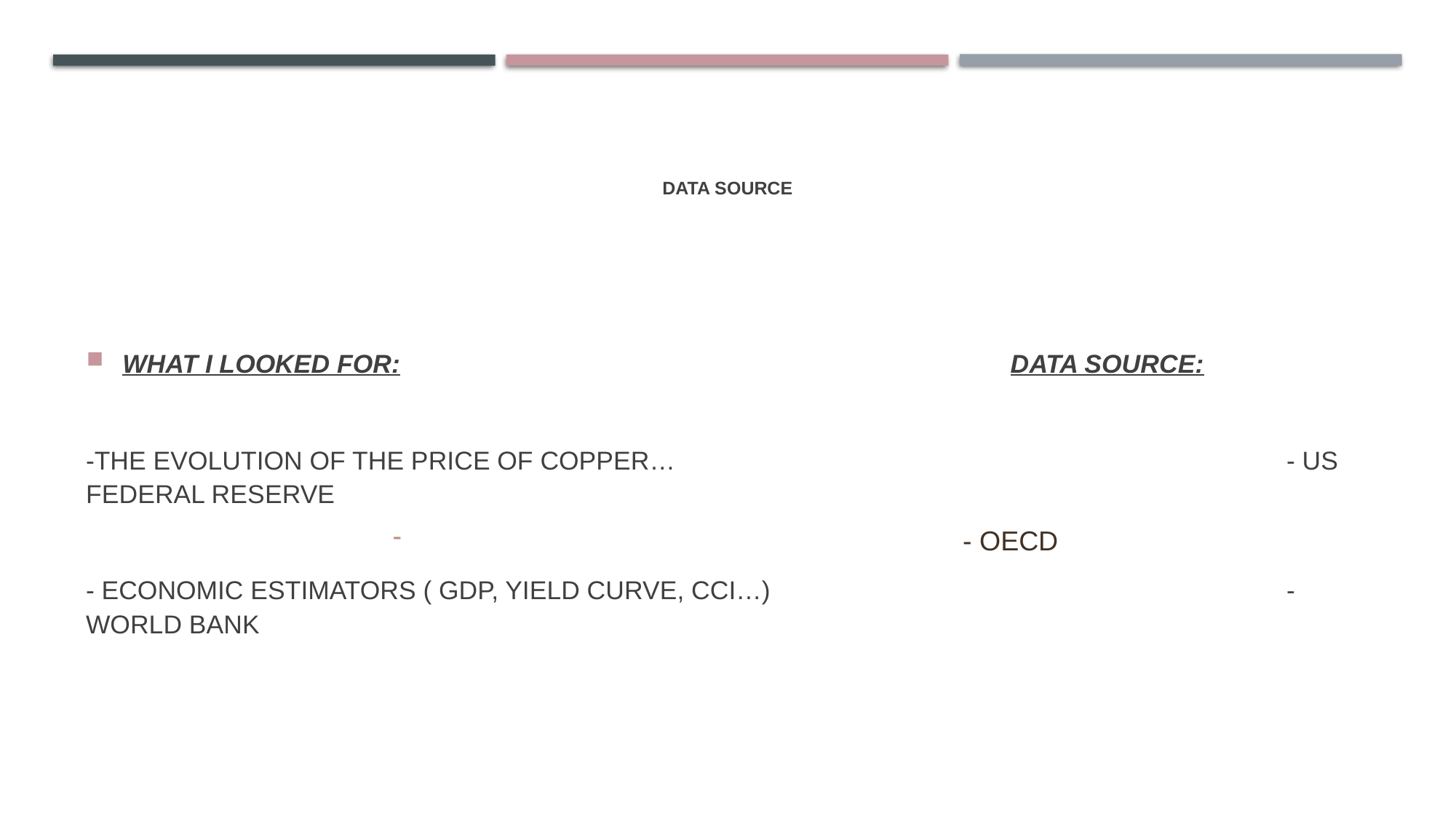

# data SOURCE
WHAT I LOOKED FOR:                                                                                      DATA SOURCE:

-THE EVOLUTION OF THE PRICE OF COPPER… 						- US FEDERAL RESERVE
                                                                       - OECD
- ECONOMIC ESTIMATORS ( GDP, YIELD CURVE, CCI…)					-  WORLD BANK